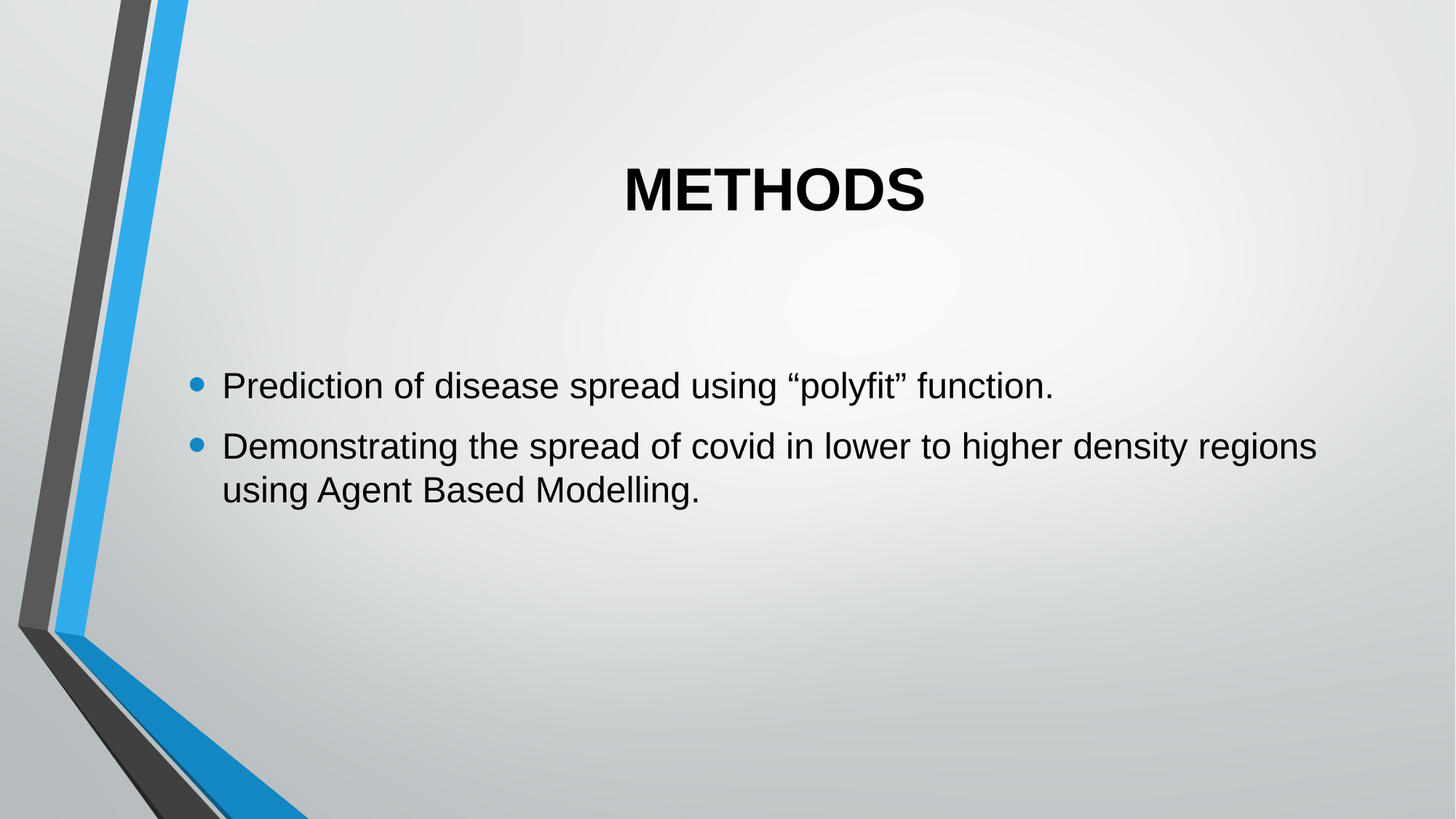

# METHODS
Prediction of disease spread using “polyfit” function.
Demonstrating the spread of covid in lower to higher density regions using Agent Based Modelling.